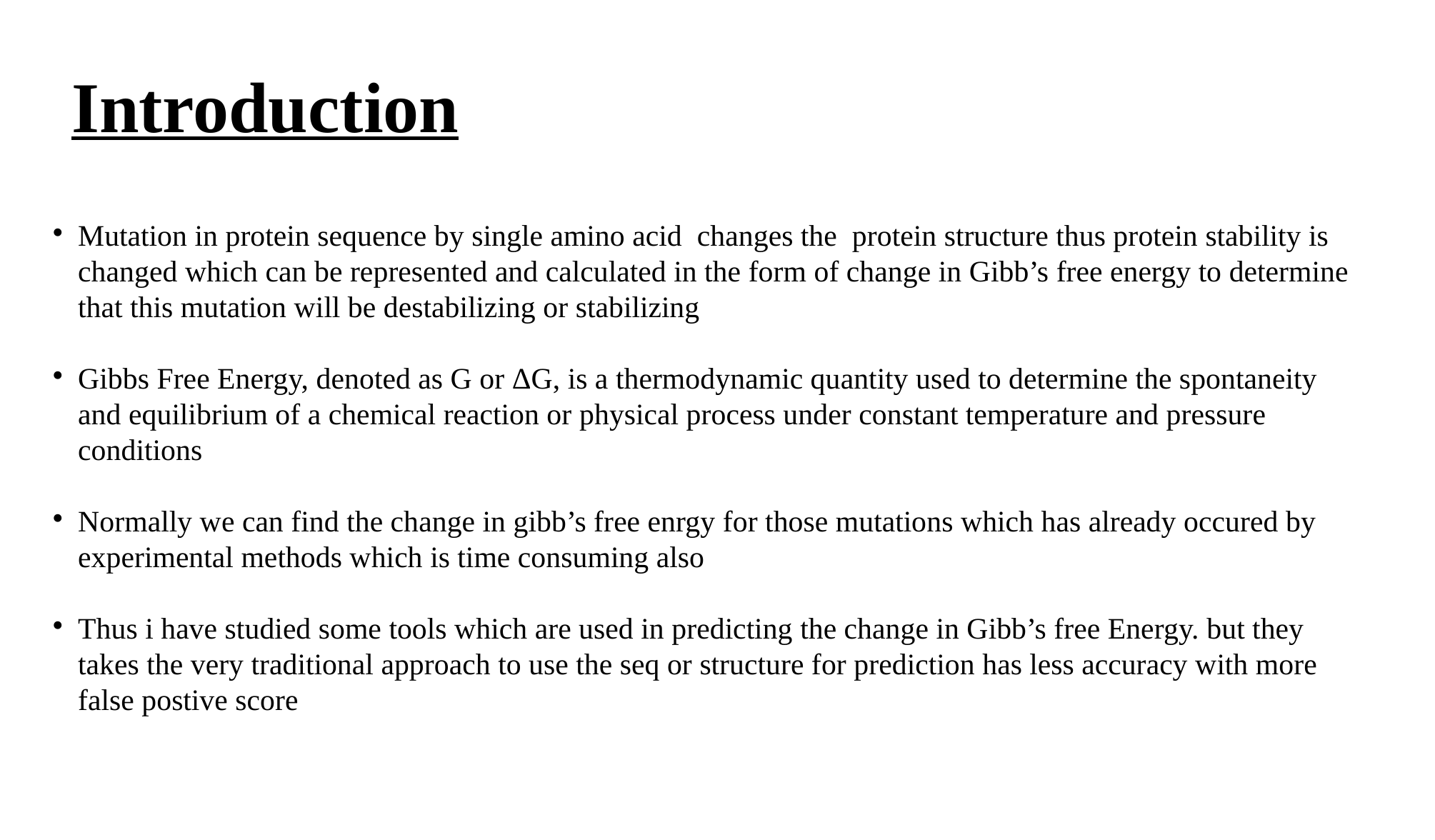

# Introduction
Mutation in protein sequence by single amino acid  changes the  protein structure thus protein stability is changed which can be represented and calculated in the form of change in Gibb’s free energy to determine that this mutation will be destabilizing or stabilizing

Gibbs Free Energy, denoted as G or ΔG, is a thermodynamic quantity used to determine the spontaneity and equilibrium of a chemical reaction or physical process under constant temperature and pressure conditions

Normally we can find the change in gibb’s free enrgy for those mutations which has already occured by experimental methods which is time consuming also

Thus i have studied some tools which are used in predicting the change in Gibb’s free Energy. but they takes the very traditional approach to use the seq or structure for prediction has less accuracy with more false postive score